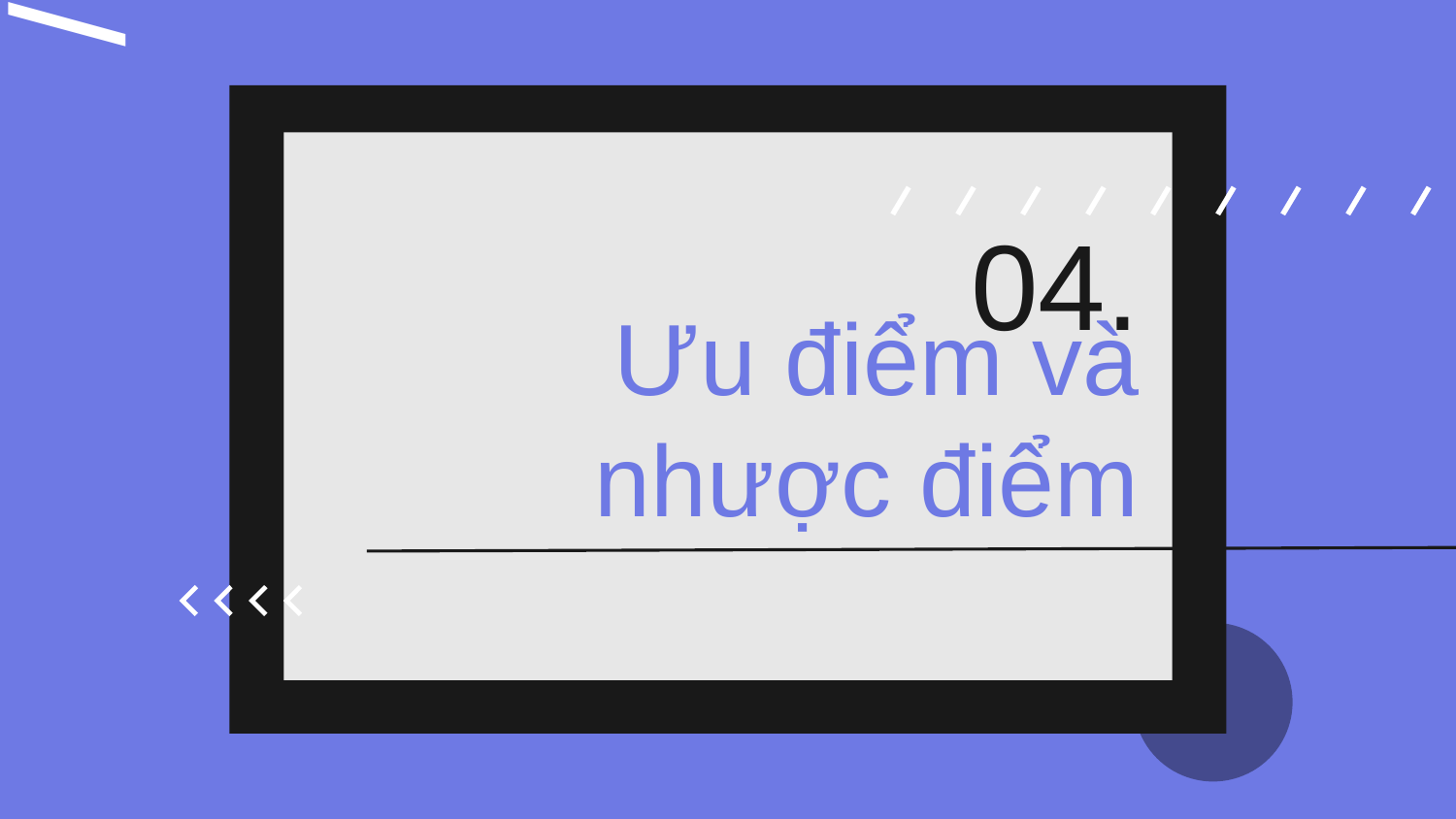

04.
# Ưu điểm và nhược điểm